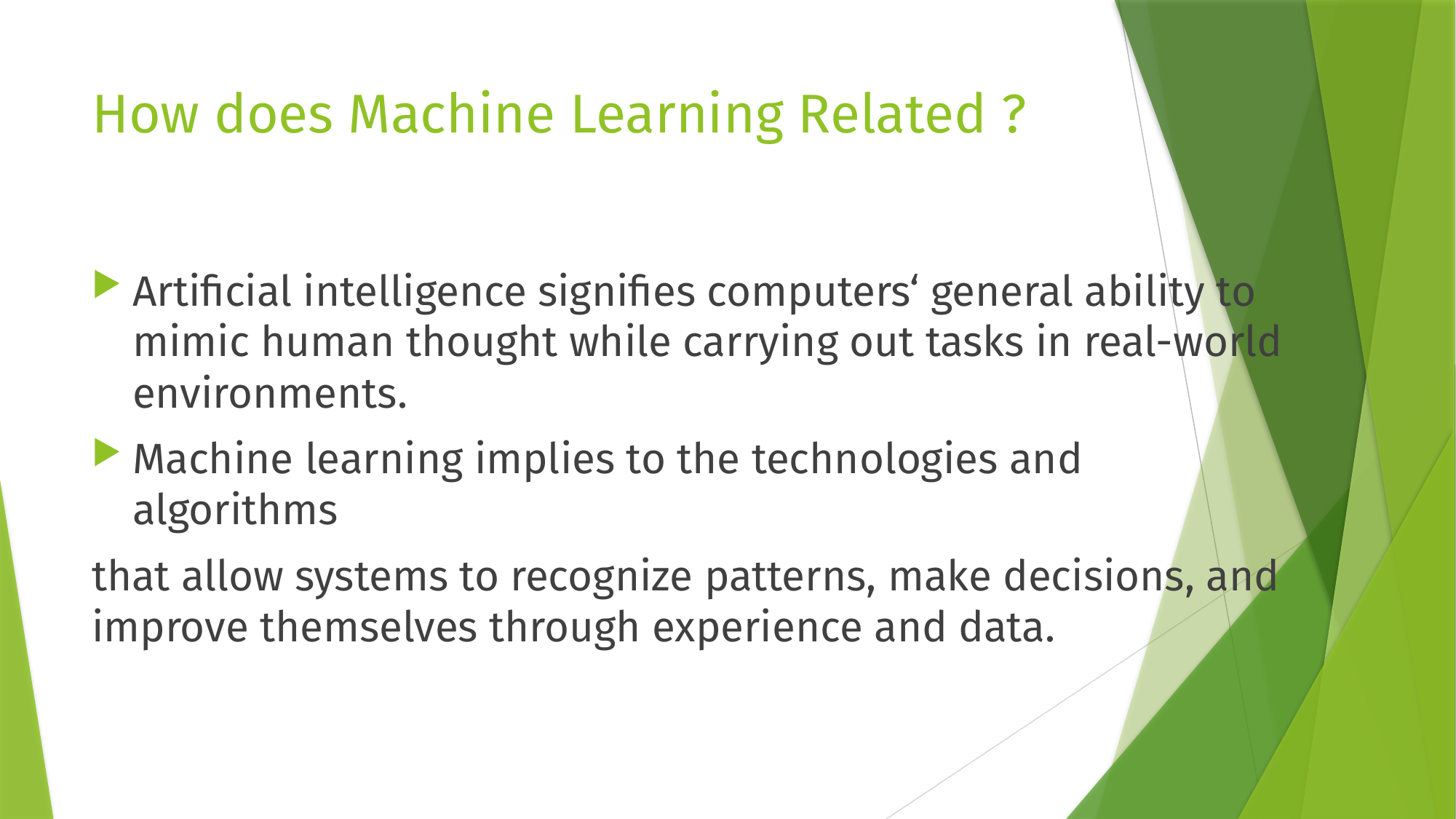

# How does Machine Learning Related ?
Artificial intelligence signifies computers‘ general ability to
mimic human thought while carrying out tasks in real-world
environments.
Machine learning implies to the technologies and algorithms
that allow systems to recognize patterns, make decisions, and improve themselves through experience and data.